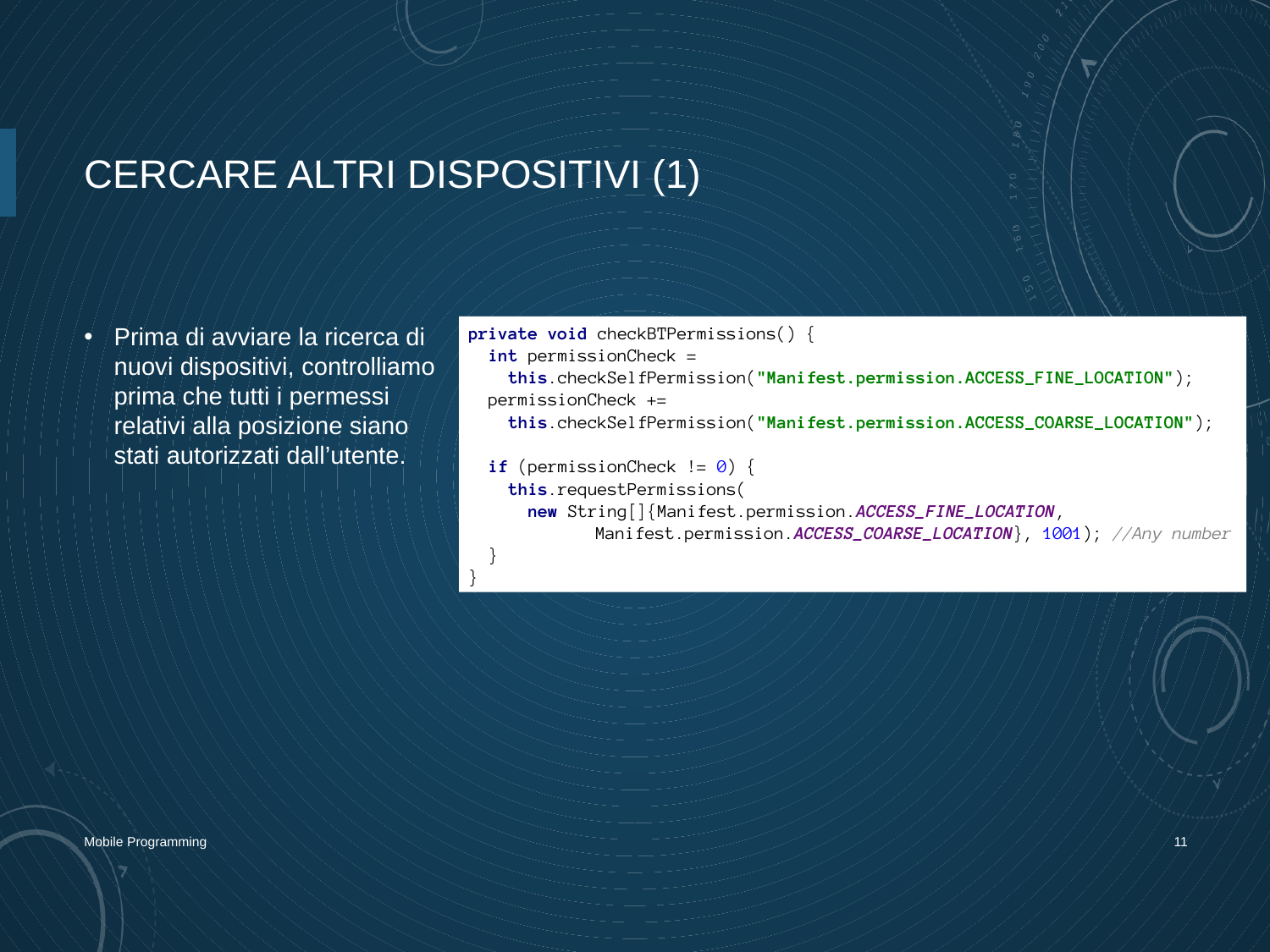

# Cercare altri dispositivi (1)
Prima di avviare la ricerca di nuovi dispositivi, controlliamo prima che tutti i permessi relativi alla posizione siano stati autorizzati dall’utente.
private void checkBTPermissions() {
  int permissionCheck =
    this.checkSelfPermission("Manifest.permission.ACCESS_FINE_LOCATION");
  permissionCheck +=
    this.checkSelfPermission("Manifest.permission.ACCESS_COARSE_LOCATION");
  if (permissionCheck != 0) {
    this.requestPermissions(
      new String[]{Manifest.permission.ACCESS_FINE_LOCATION,
	Manifest.permission.ACCESS_COARSE_LOCATION}, 1001); //Any number
  }
}
Mobile Programming
11